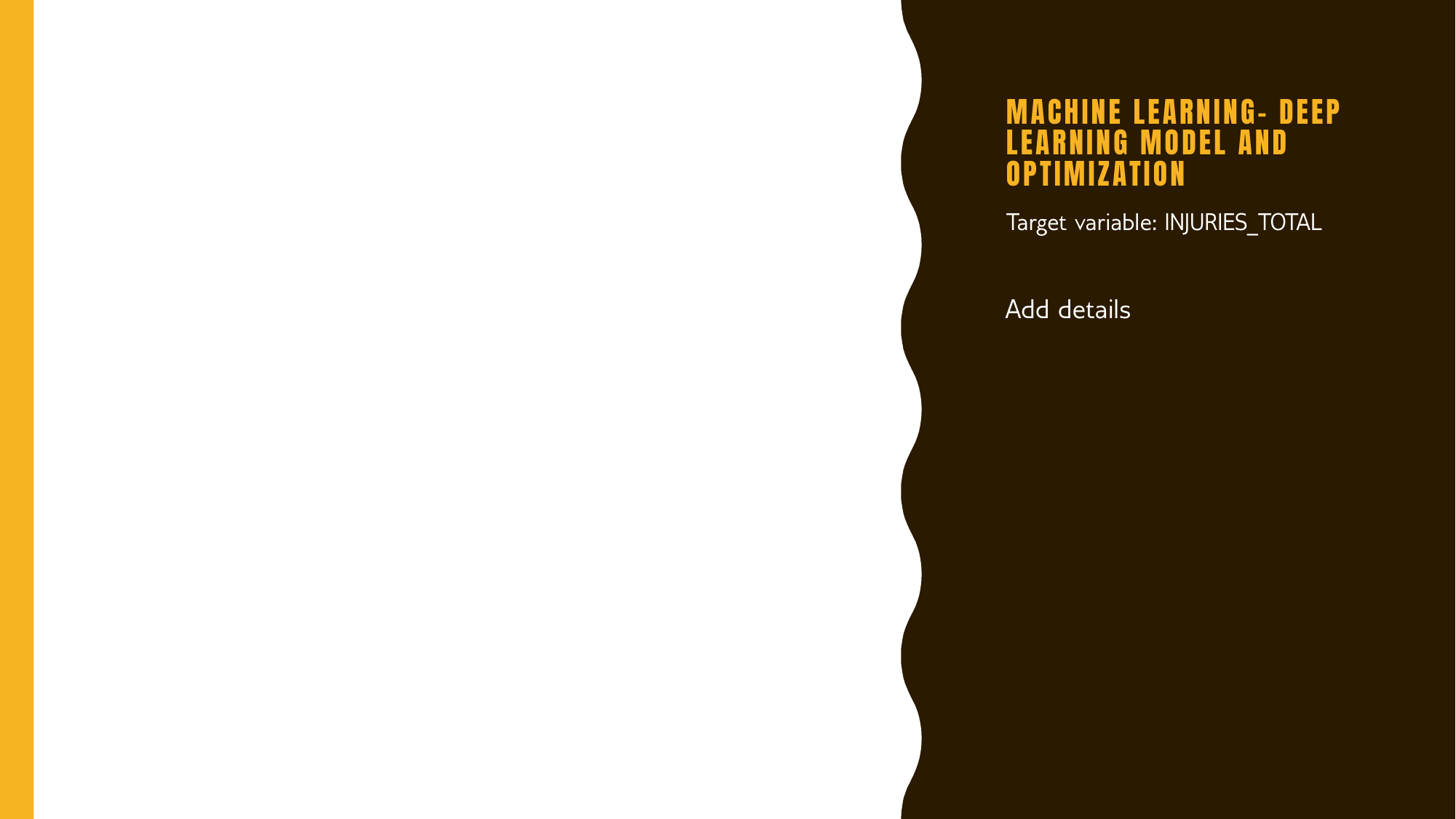

# Machine learning– DEEP LEARNING model and optimization
Target variable: INJURIES_TOTAL
Add details